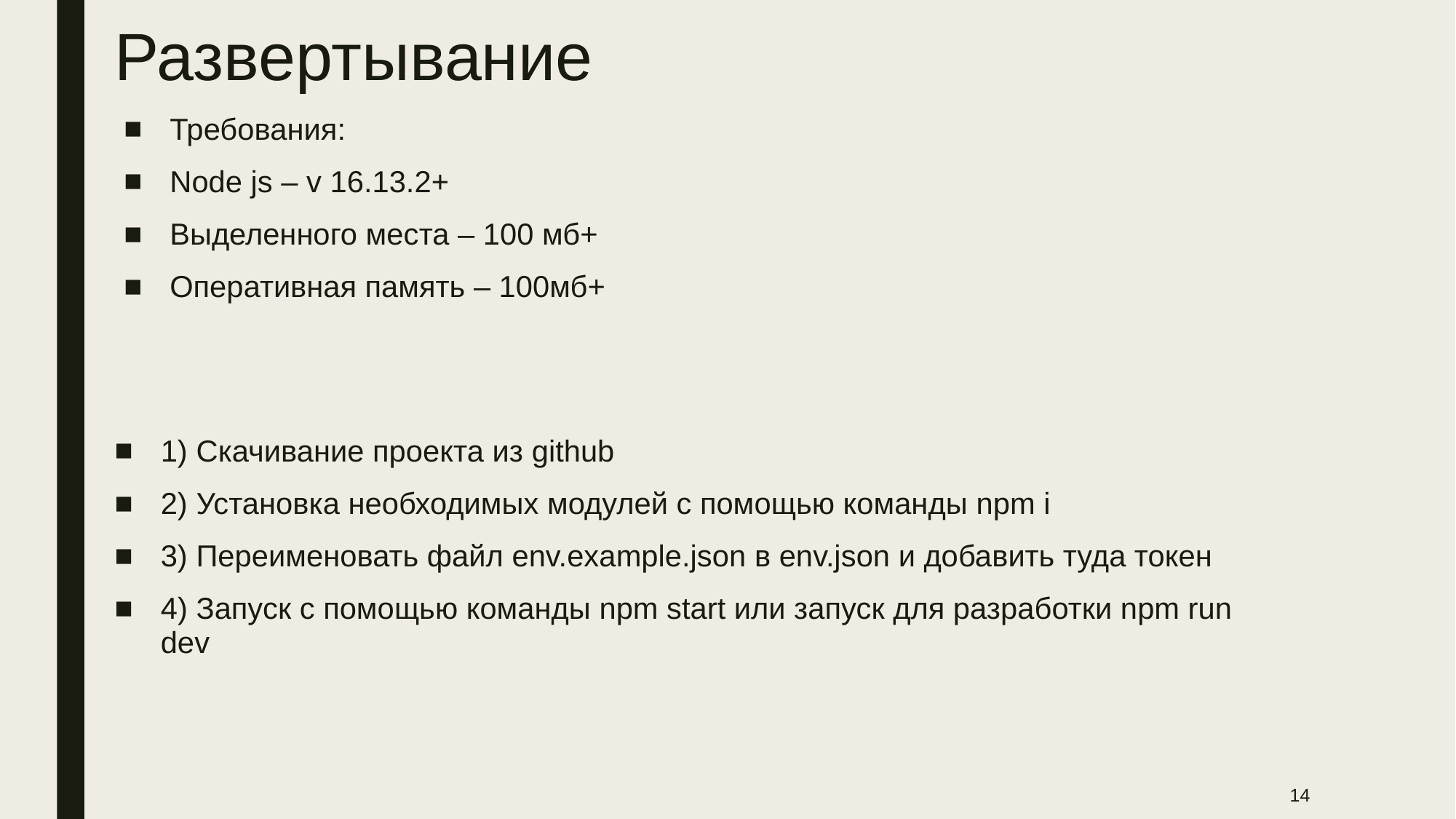

Развертывание
Требования:
Node js – v 16.13.2+
Выделенного места – 100 мб+
Оперативная память – 100мб+

1) Скачивание проекта из github
2) Установка необходимых модулей с помощью команды npm i
3) Переименовать файл env.example.json в env.json и добавить туда токен
4) Запуск с помощью команды npm start или запуск для разработки npm run dev

14